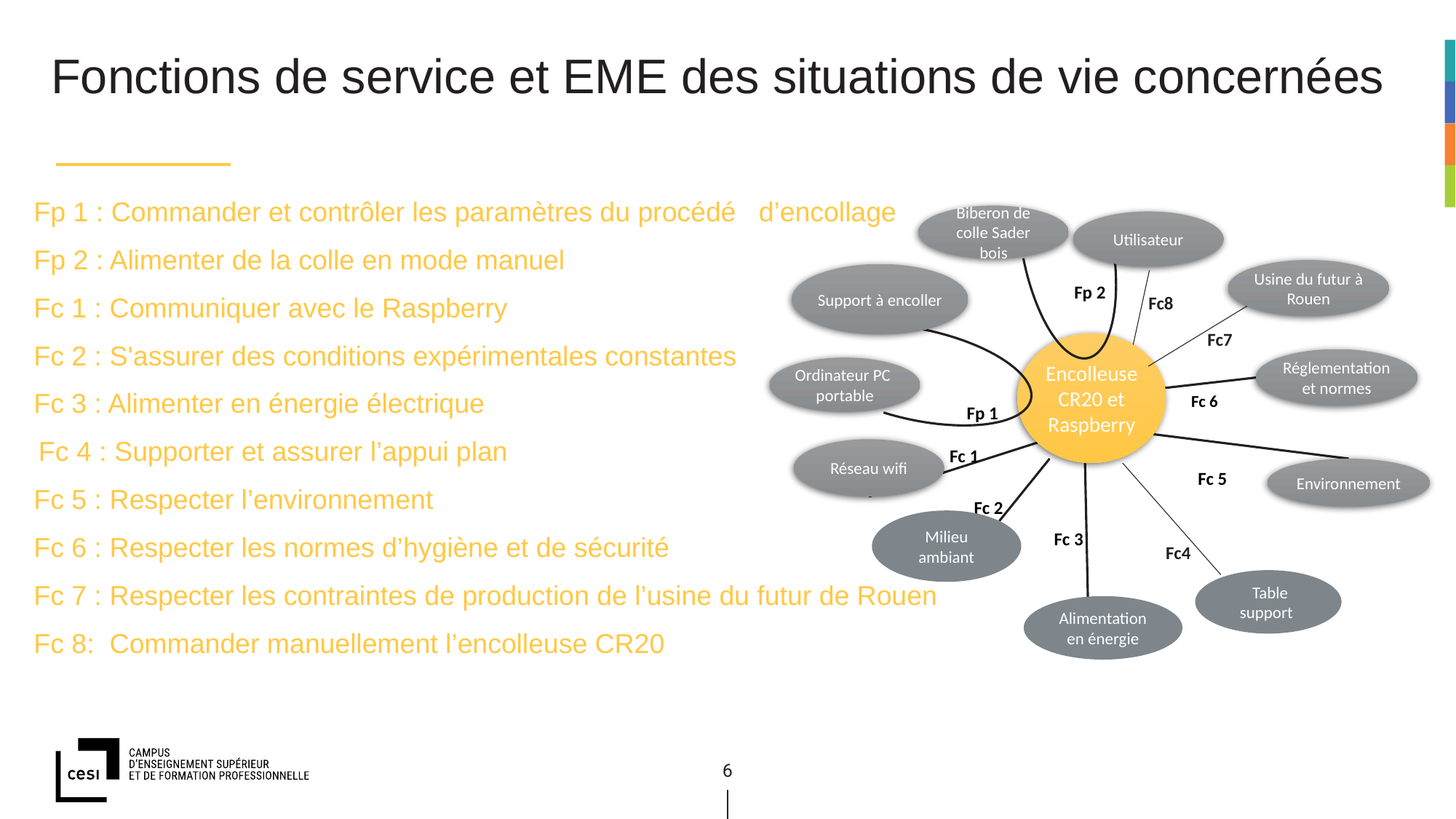

# Fonctions de service et EME des situations de vie concernées

Fp 1 : Commander et contrôler les paramètres du procédé   d’encollage
Fp 2 : Alimenter de la colle en mode manuel
Fc 1 : Communiquer avec le Raspberry
Fc 2 : S'assurer des conditions expérimentales constantes
Fc 3 : Alimenter en énergie électrique
  Fc 4 : Supporter et assurer l’appui plan
Fc 5 : Respecter l’environnement
Fc 6 : Respecter les normes d’hygiène et de sécurité
Fc 7 : Respecter les contraintes de production de l’usine du futur de Rouen
Fc 8:  Commander manuellement l’encolleuse CR20

Biberon de colle Sader bois
Utilisateur
Usine du futur à Rouen
Support à encoller
Fp 2
Fc8
Fc7

Encolleuse CR20 et Raspberry
Réglementation et normes
Ordinateur PC  portable
Fc 6
Fp 1
Fc 1
Réseau wifi
Environnement
Fc 5
Fc 2
Milieu ambiant
Fc 3
Fc4
 Table support
Alimentation en énergie
6